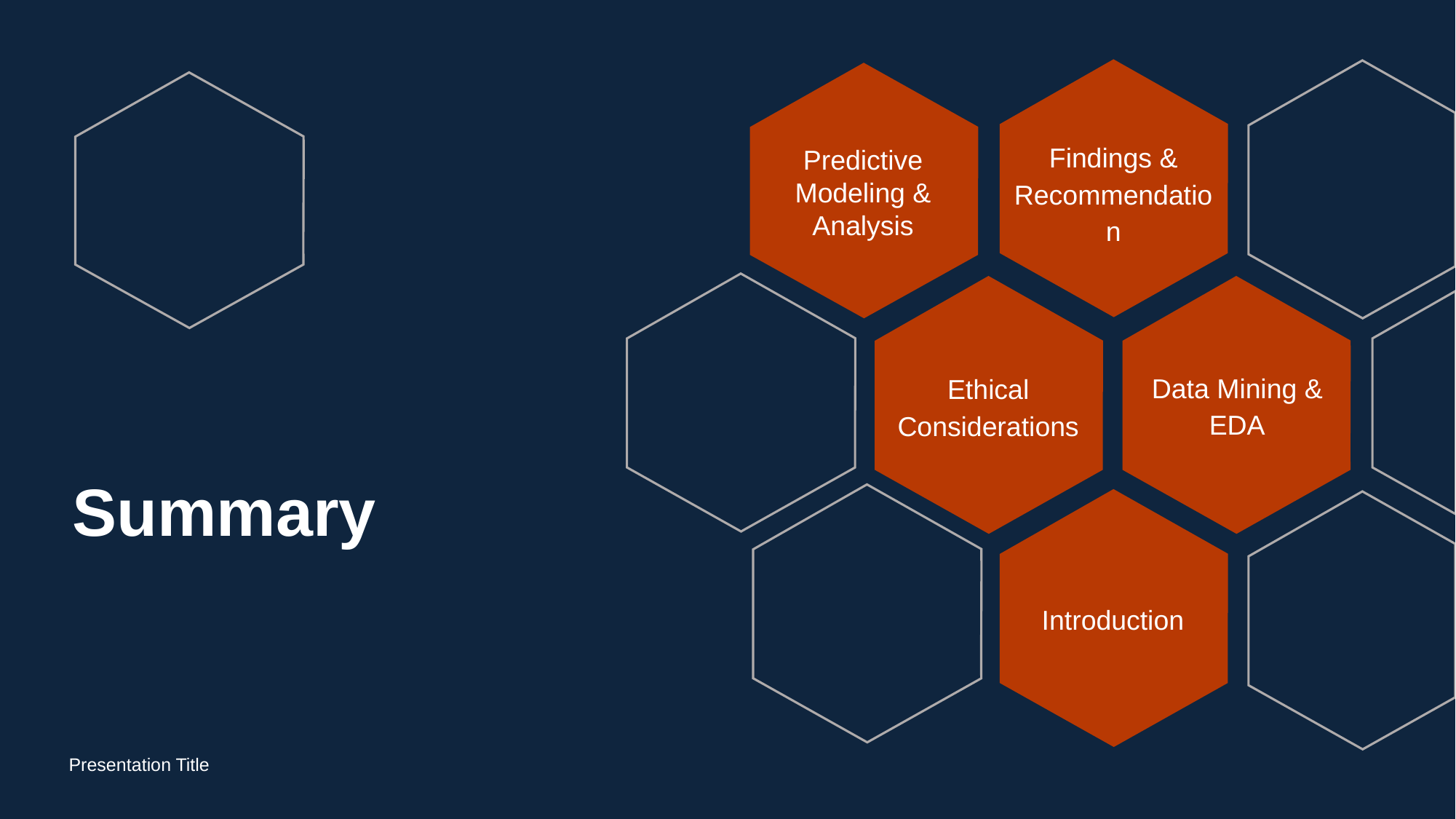

Predictive Modeling & Analysis
Findings & Recommendation
Data Mining & EDA
Ethical Considerations
# Summary
Introduction
Presentation Title